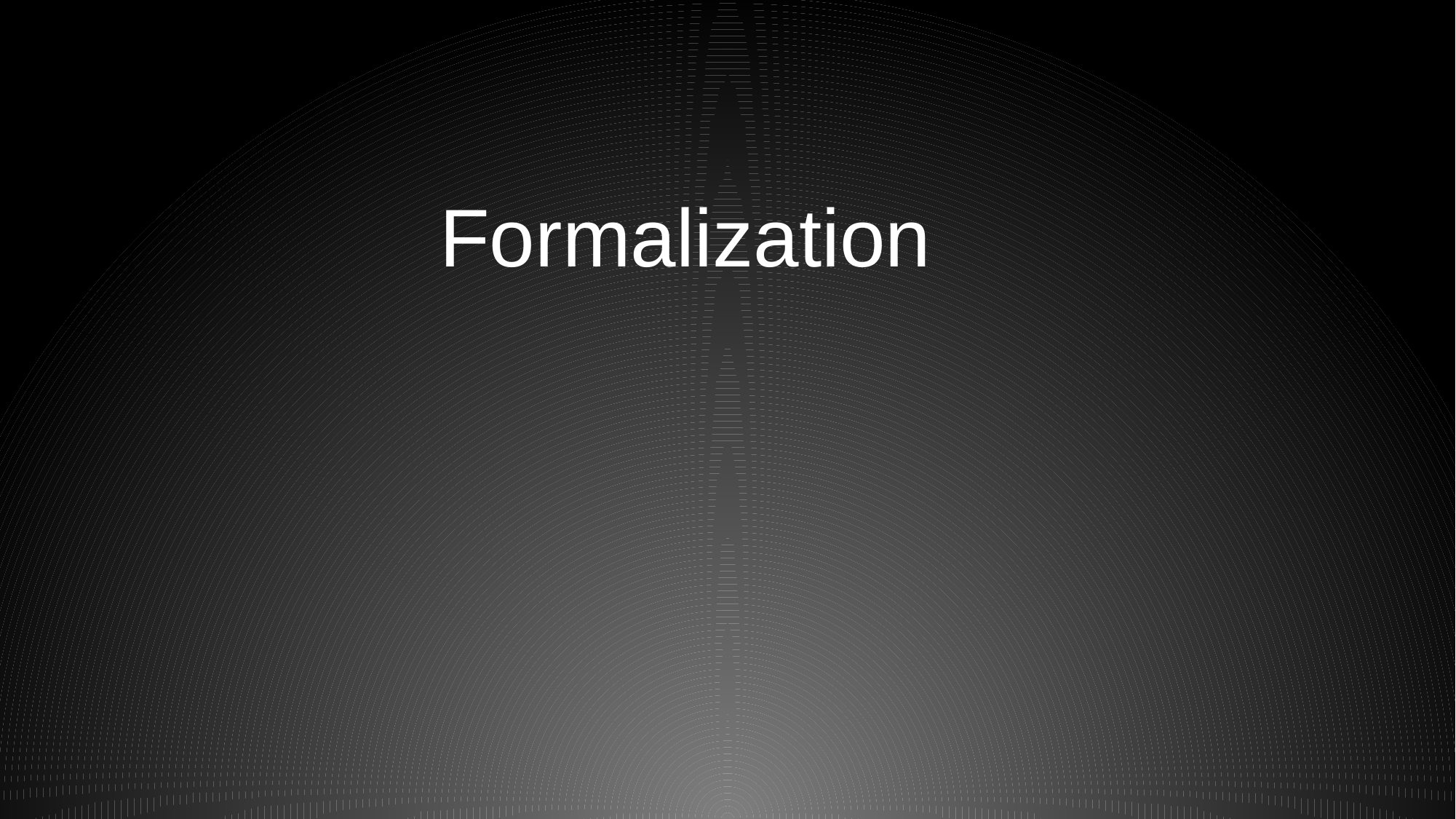

Formalization of
Formalization
of
Recommendation System
Using MovieLens Datasets